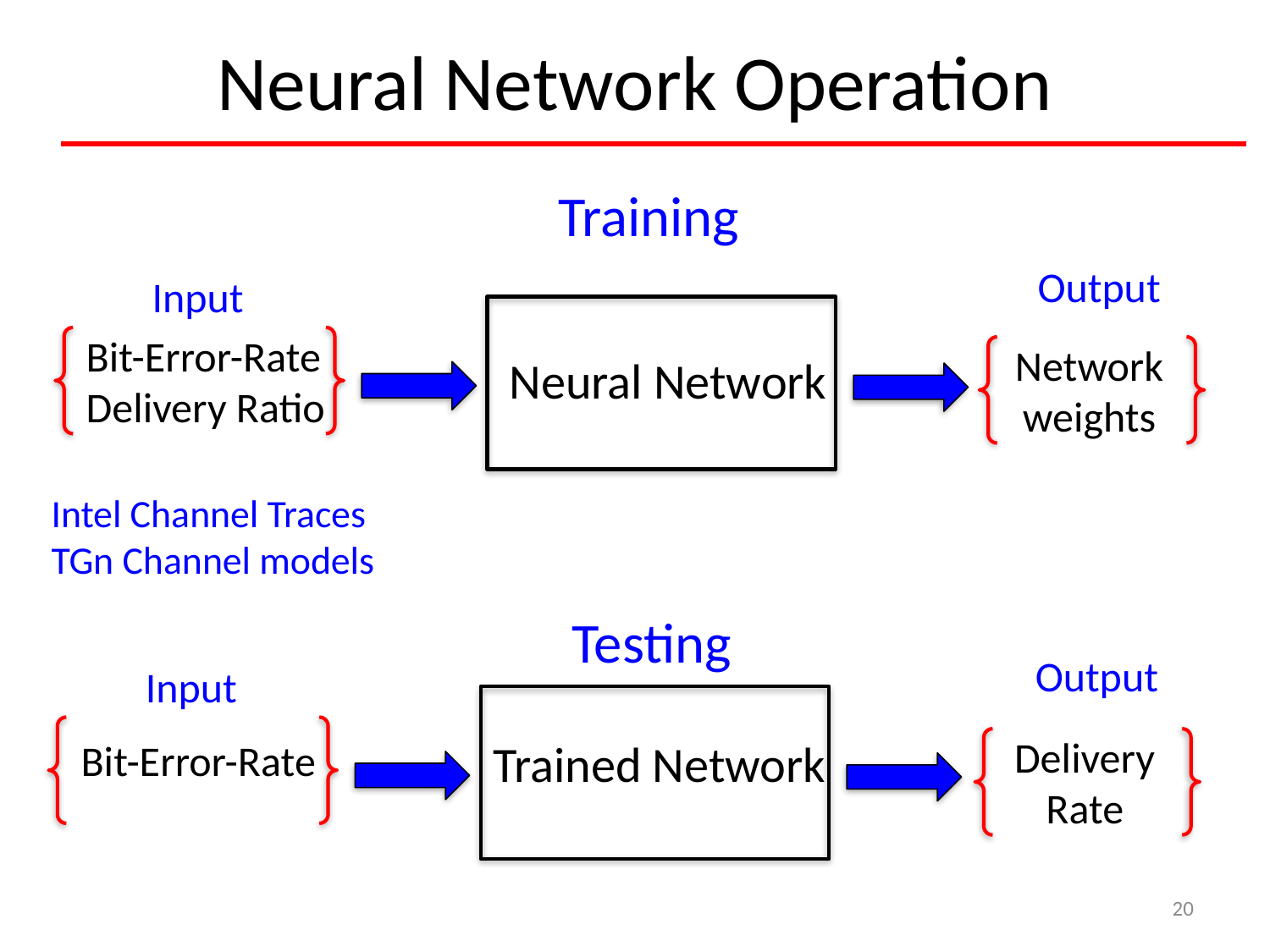

Neural Network Operation
Training
Output
Input

Neural Network
Bit-Error-Rate
Delivery Ratio

Network weights

Intel Channel Traces
TGn Channel models
Testing
Output
Input

Trained Network

Bit-Error-Rate
Delivery Rate

20